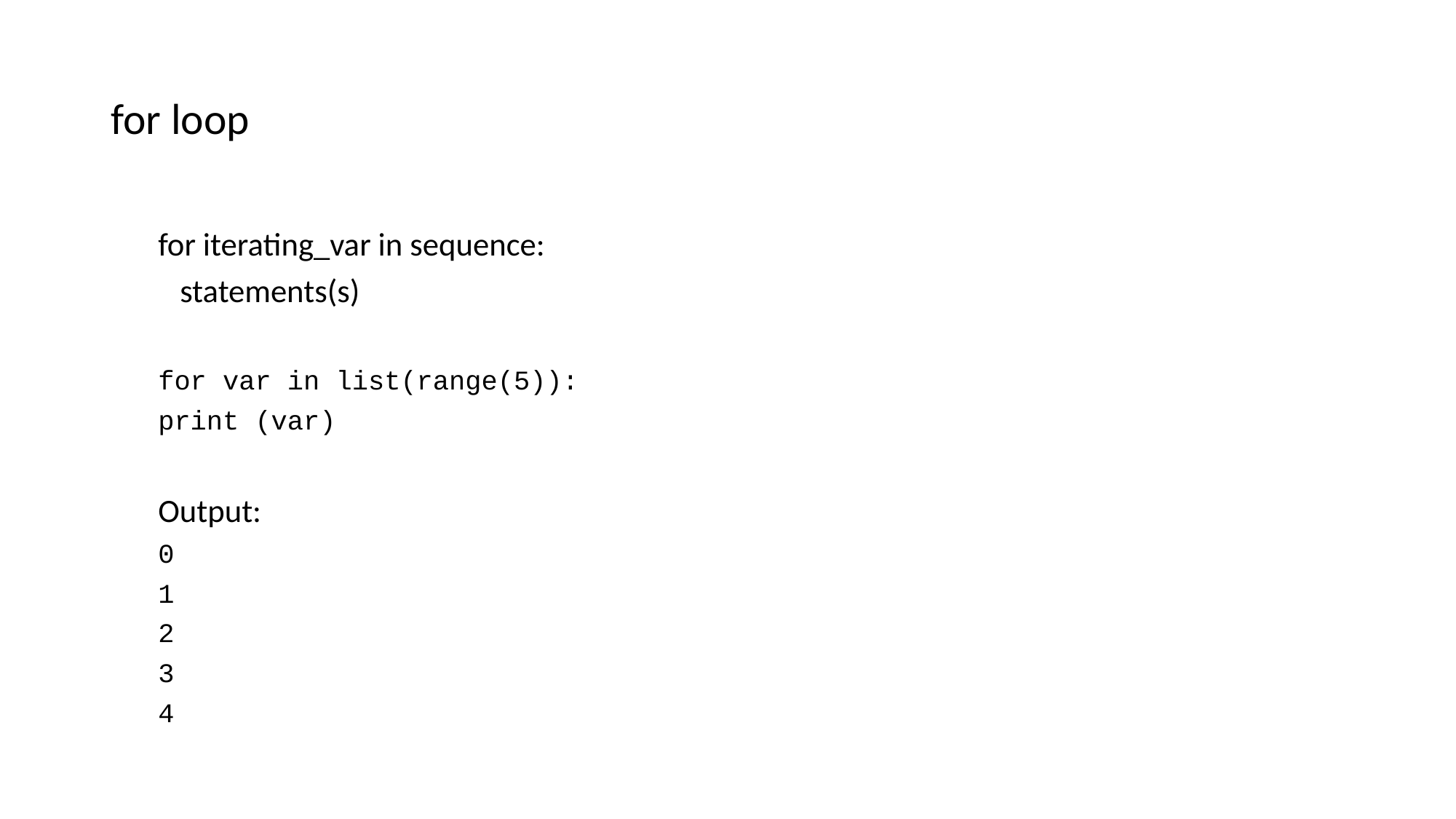

# for loop
for iterating_var in sequence:
   statements(s)

for var in list(range(5)):
	print (var)

Output:
0
1
2
3
4